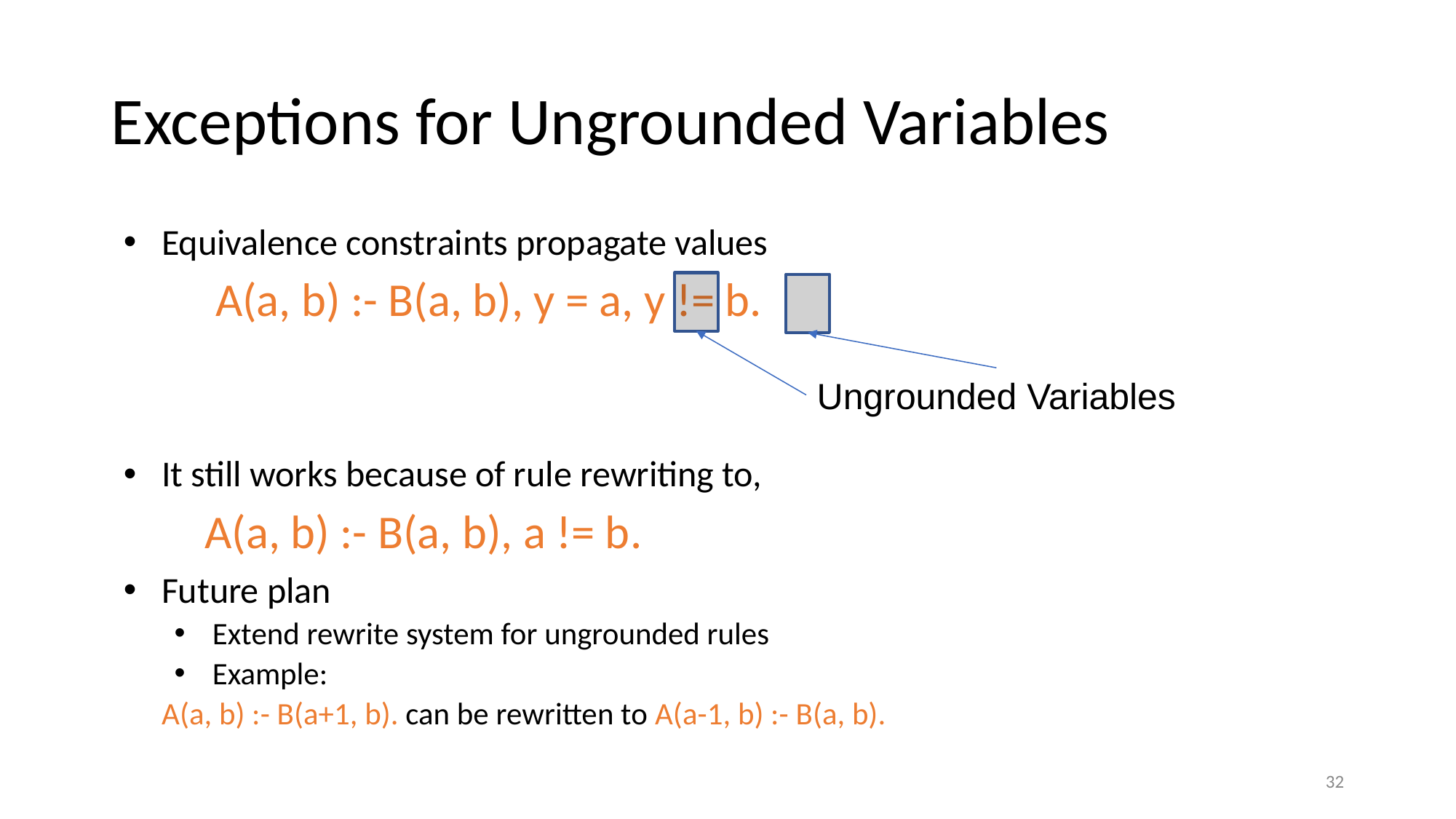

# Exceptions for Ungrounded Variables
Equivalence constraints propagate values
		 A(a, b) :- B(a, b), y = a, y != b.

It still works because of rule rewriting to,
		A(a, b) :- B(a, b), a != b.
Future plan
Extend rewrite system for ungrounded rules
Example:
		A(a, b) :- B(a+1, b). can be rewritten to A(a-1, b) :- B(a, b).

Ungrounded Variables

32